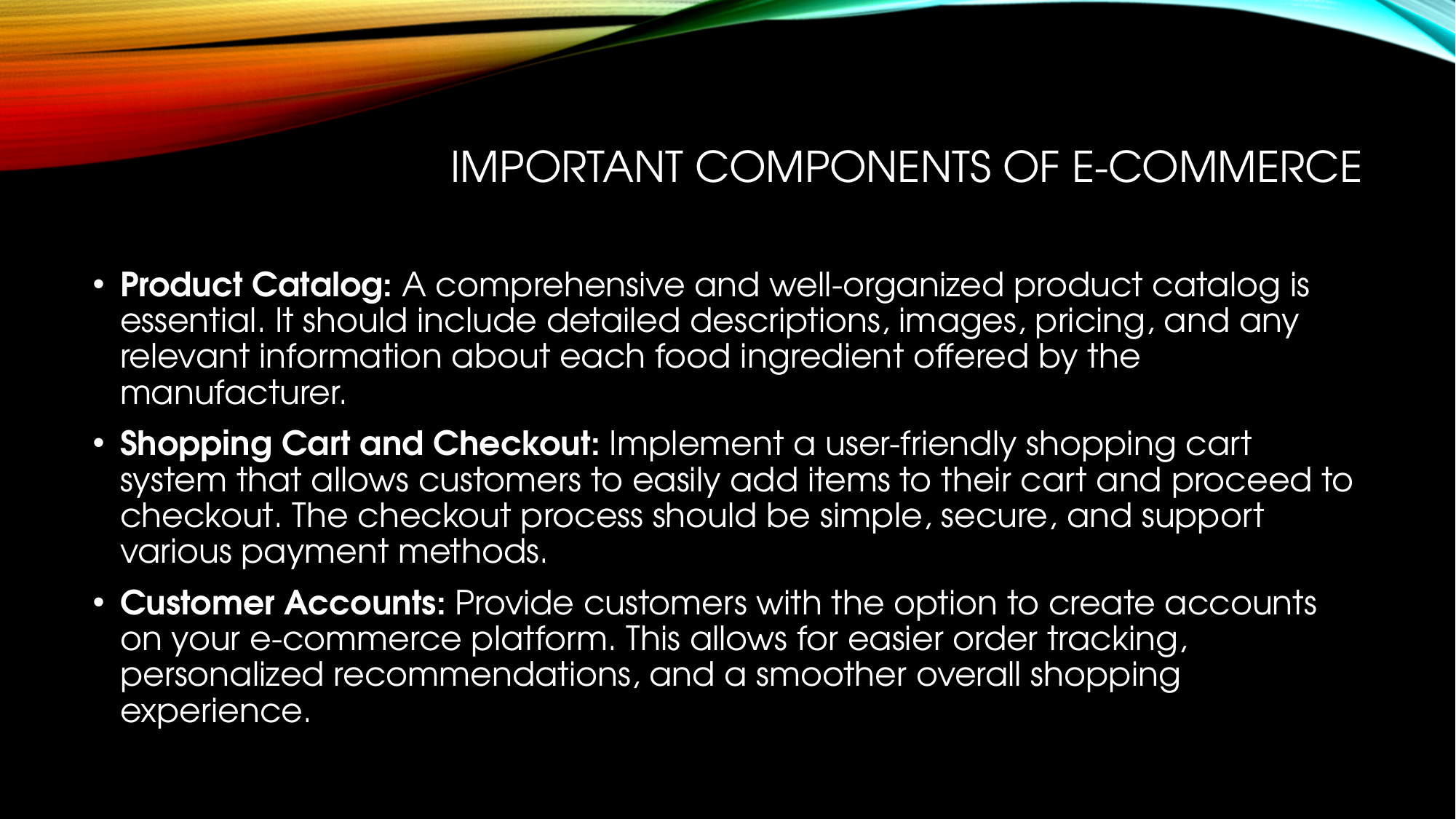

# IMPORTANT COMPONENTS OF e-commerce
Product Catalog: A comprehensive and well-organized product catalog is essential. It should include detailed descriptions, images, pricing, and any relevant information about each food ingredient offered by the manufacturer.
Shopping Cart and Checkout: Implement a user-friendly shopping cart system that allows customers to easily add items to their cart and proceed to checkout. The checkout process should be simple, secure, and support various payment methods.
Customer Accounts: Provide customers with the option to create accounts on your e-commerce platform. This allows for easier order tracking, personalized recommendations, and a smoother overall shopping experience.